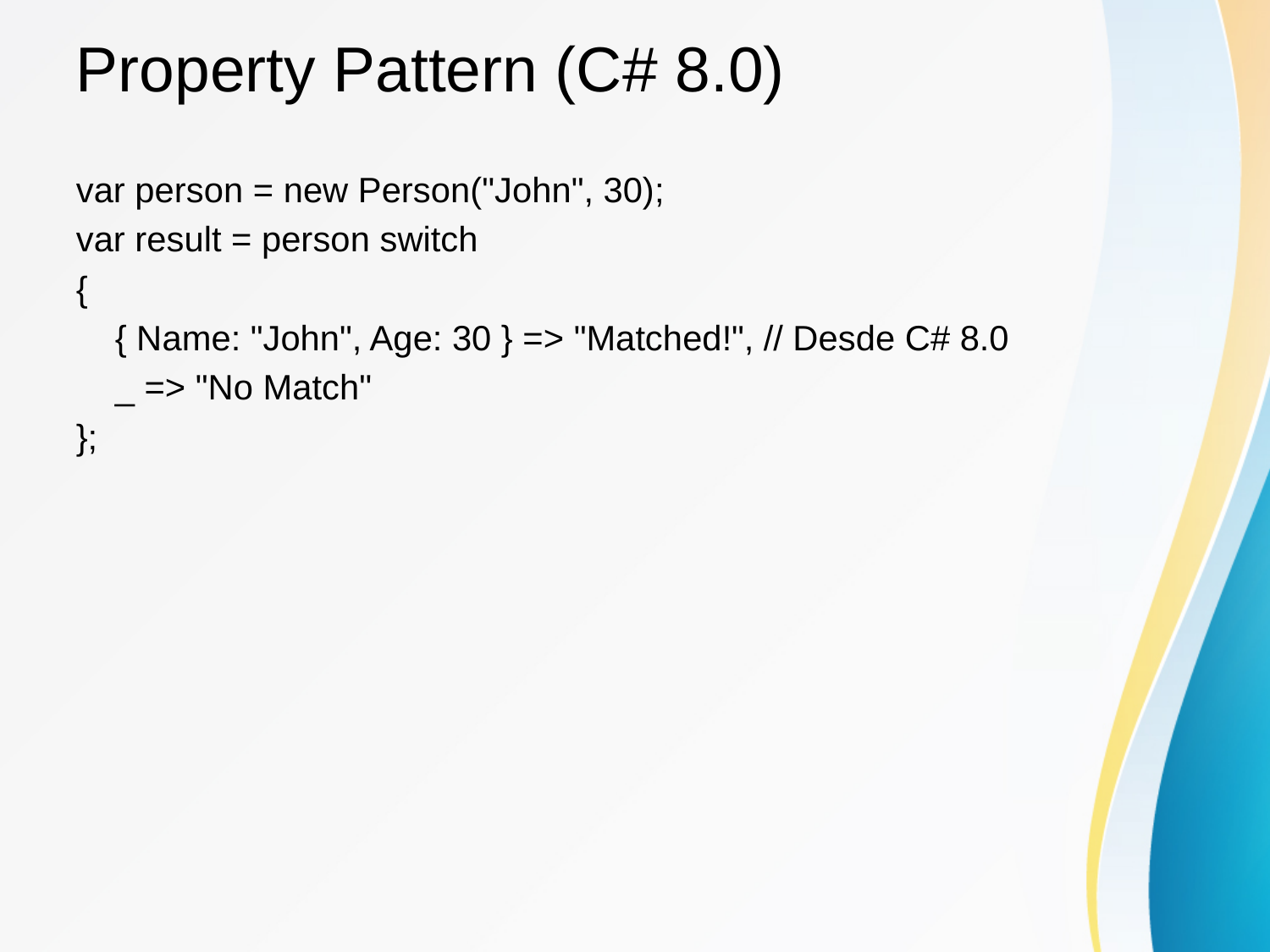

# Property Pattern (C# 8.0)
var person = new Person("John", 30);
var result = person switch
{
    { Name: "John", Age: 30 } => "Matched!", // Desde C# 8.0
    _ => "No Match"
};